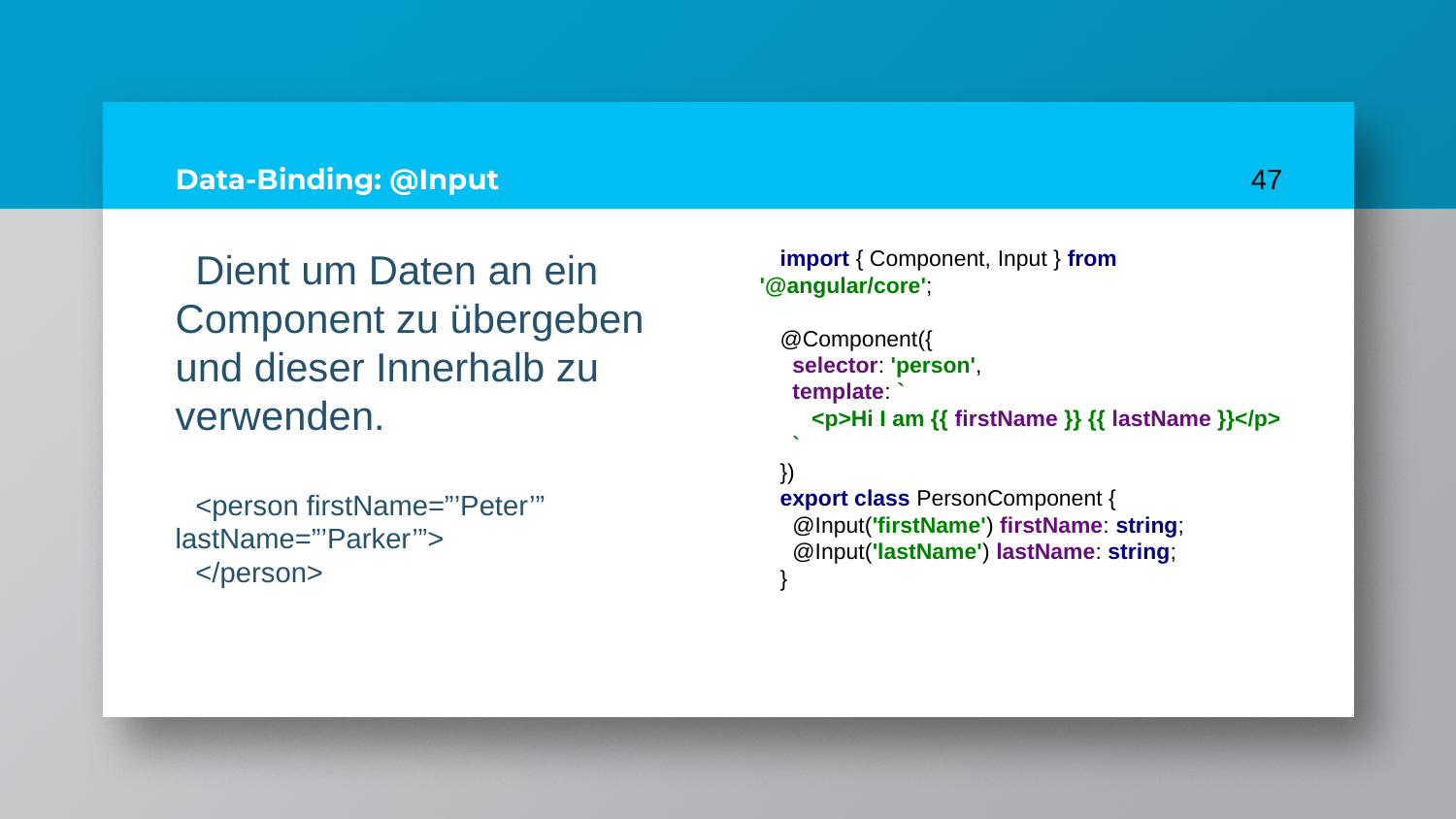

# Data-Binding: @Input
47
Dient um Daten an ein Component zu übergeben und dieser Innerhalb zu verwenden.

<person firstName=”’Peter’”    lastName=”’Parker’”>
</person>
import { Component, Input } from '@angular/core';

@Component({
  selector: 'person',
  template: `
     <p>Hi I am {{ firstName }} {{ lastName }}</p>
  `
})
export class PersonComponent {
  @Input('firstName') firstName: string;
  @Input('lastName') lastName: string;
}